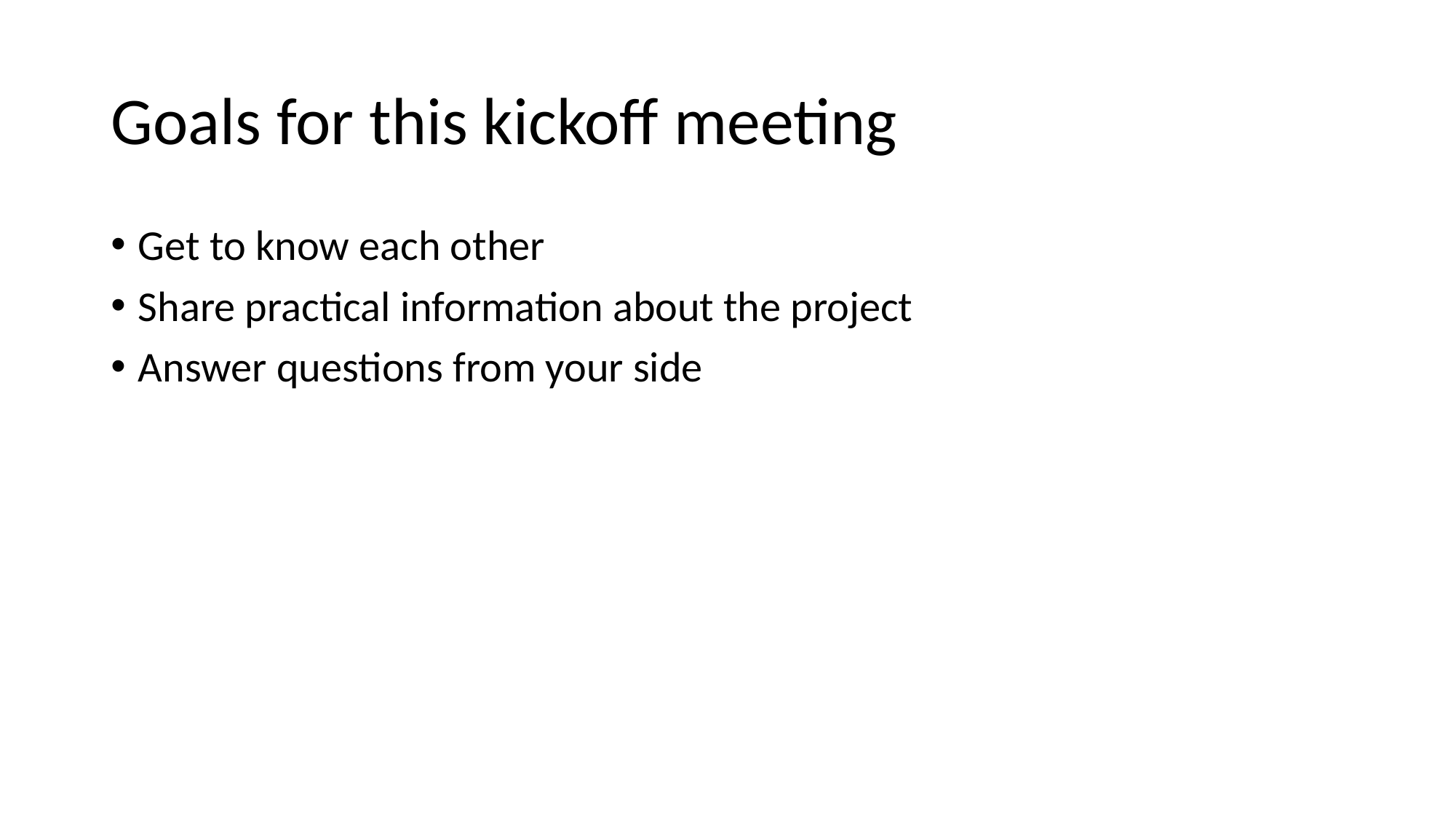

# Goals for this kickoff meeting
Get to know each other
Share practical information about the project
Answer questions from your side